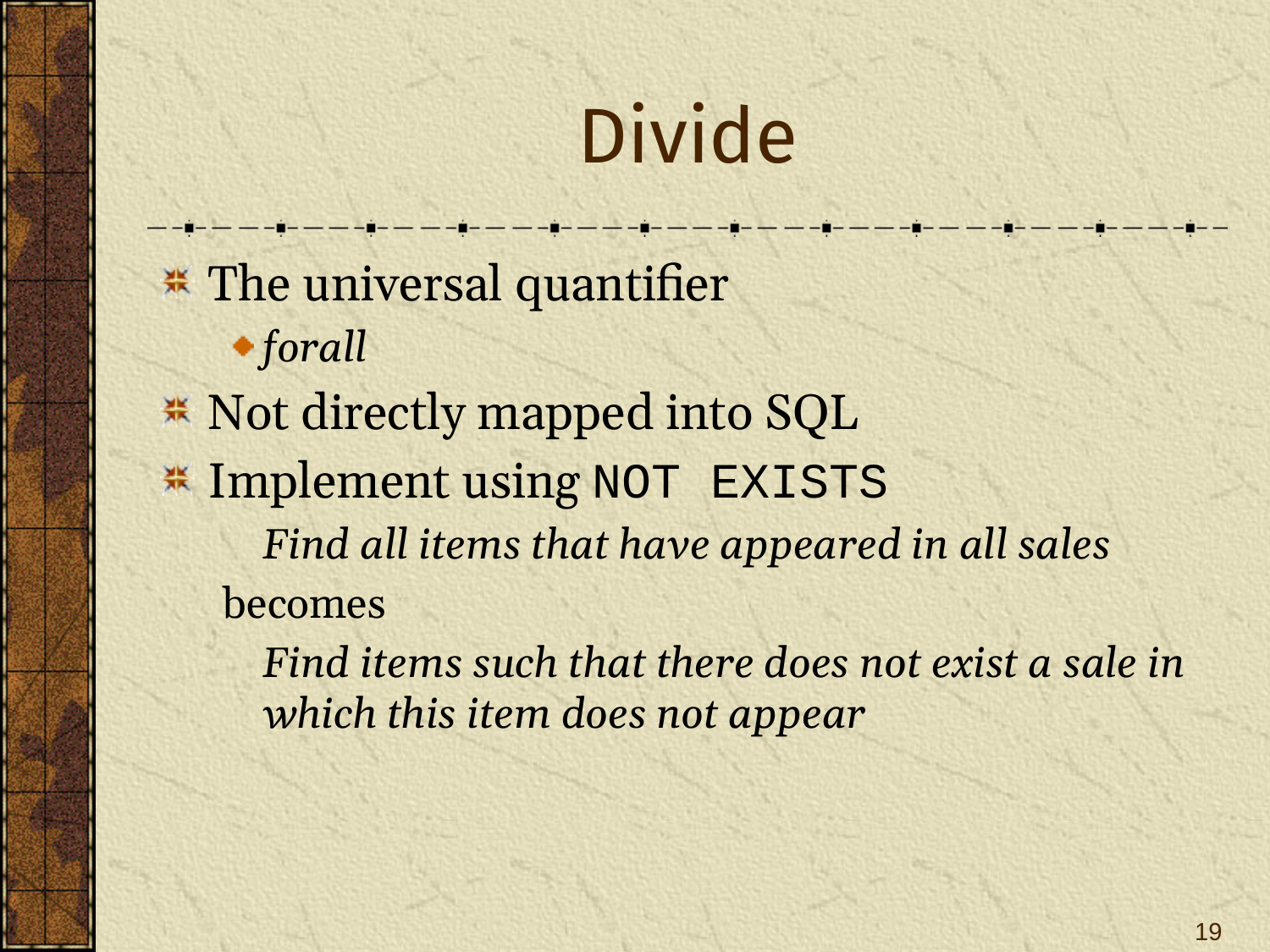

# Divide
The universal quantifier
forall
Not directly mapped into SQL
Implement using NOT EXISTS
	Find all items that have appeared in all sales
becomes
	Find items such that there does not exist a sale in which this item does not appear
19